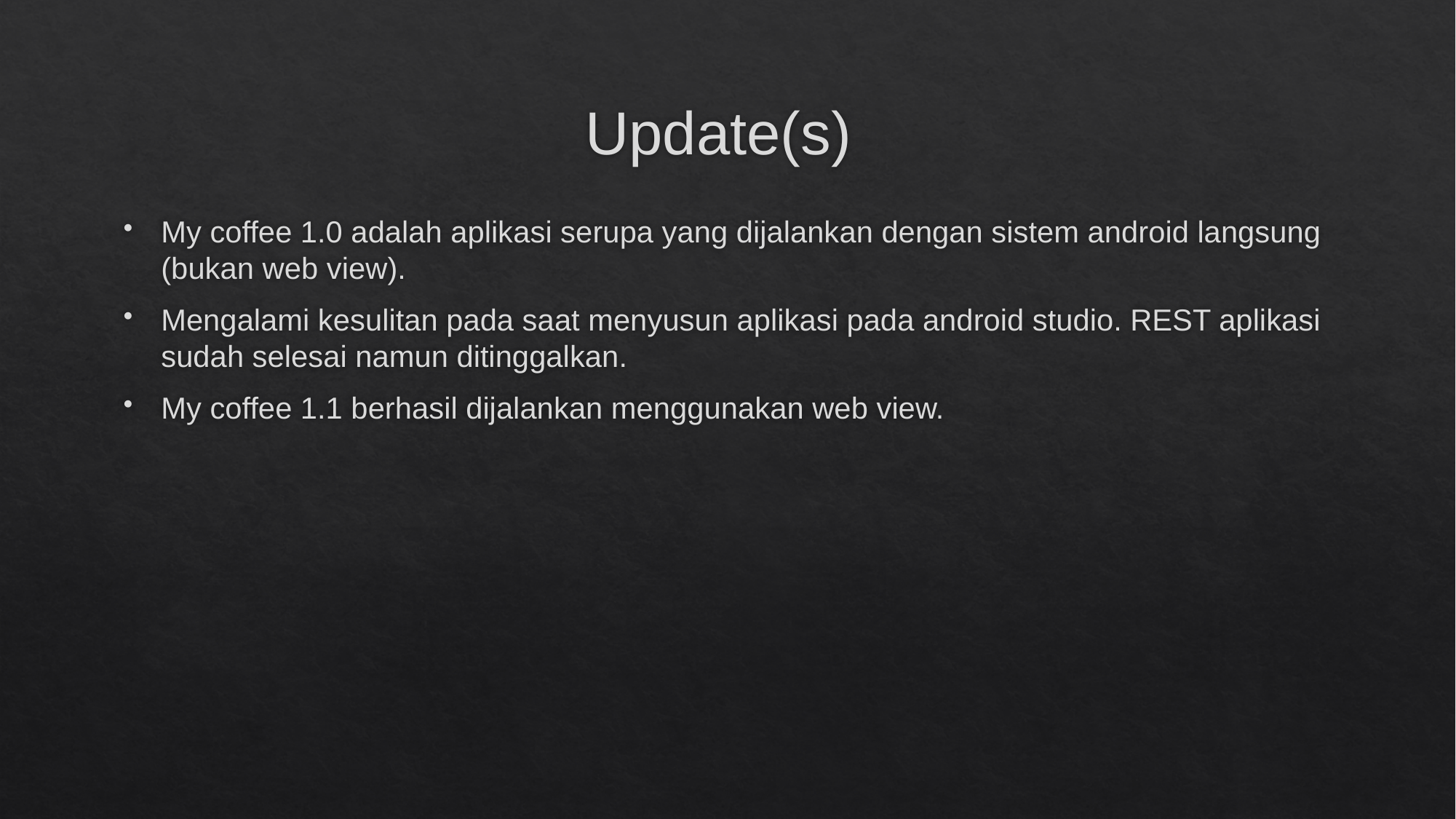

# Update(s)
My coffee 1.0 adalah aplikasi serupa yang dijalankan dengan sistem android langsung (bukan web view).
Mengalami kesulitan pada saat menyusun aplikasi pada android studio. REST aplikasi sudah selesai namun ditinggalkan.
My coffee 1.1 berhasil dijalankan menggunakan web view.